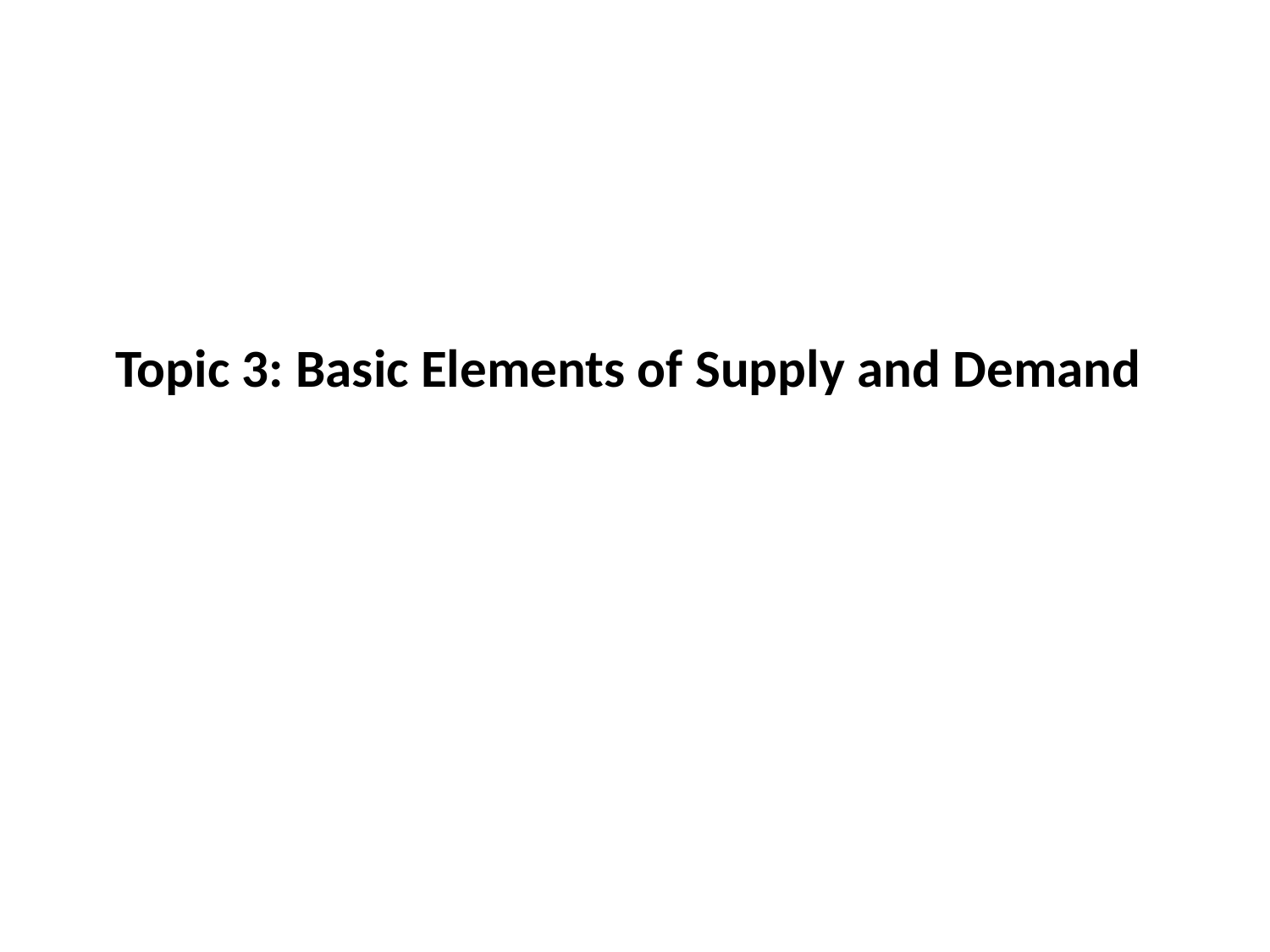

# Topic 3: Basic Elements of Supply and Demand